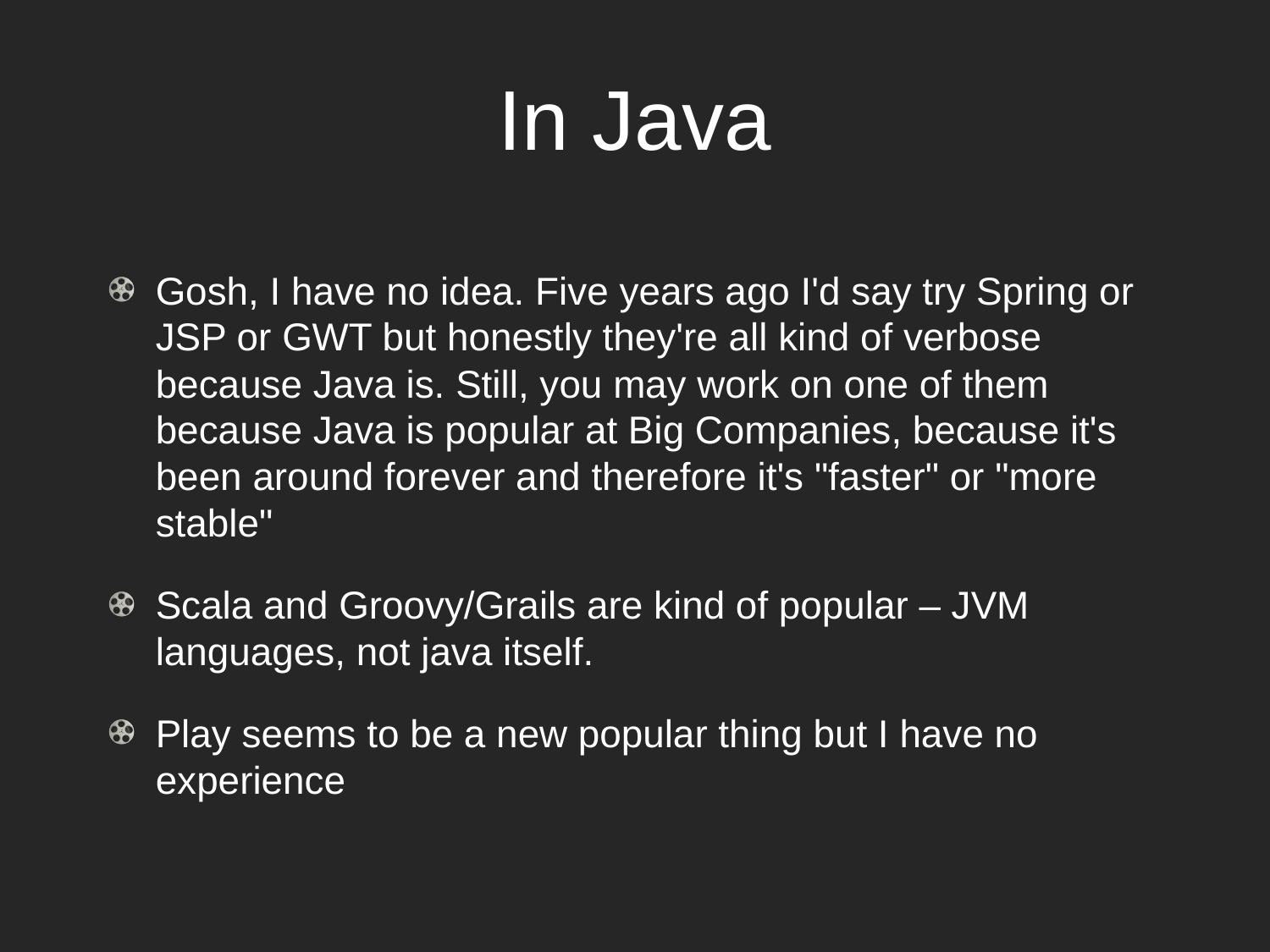

# In Java
Gosh, I have no idea. Five years ago I'd say try Spring or JSP or GWT but honestly they're all kind of verbose because Java is. Still, you may work on one of them because Java is popular at Big Companies, because it's been around forever and therefore it's "faster" or "more stable"
Scala and Groovy/Grails are kind of popular – JVM languages, not java itself.
Play seems to be a new popular thing but I have no experience